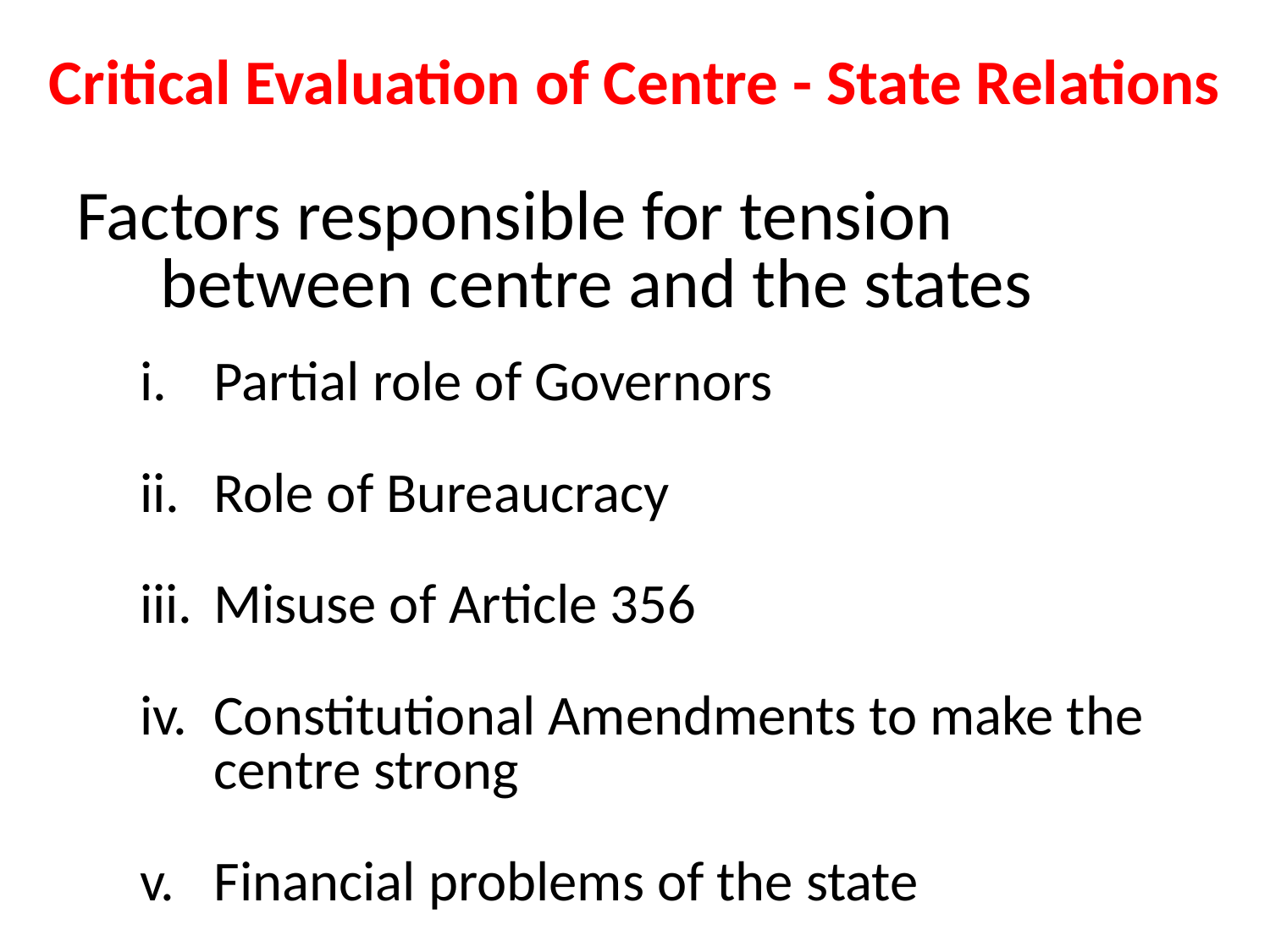

# Critical Evaluation of Centre - State Relations
Factors responsible for tension between centre and the states

Partial role of Governors

Role of Bureaucracy

Misuse of Article 356

Constitutional Amendments to make the centre strong

Financial problems of the state